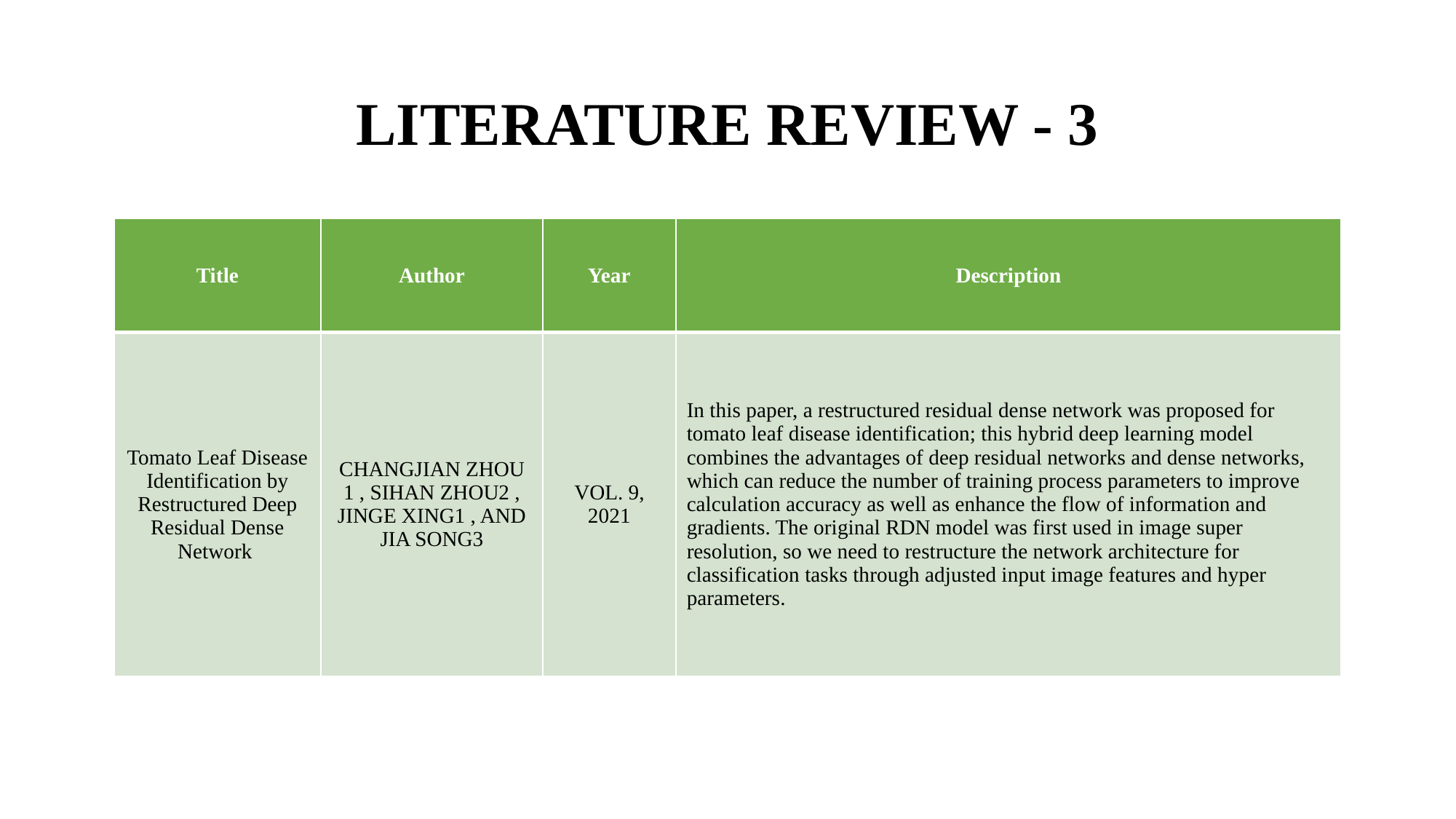

LITERATURE REVIEW - 3
| Title | Author | Year | Description |
| --- | --- | --- | --- |
| Tomato Leaf Disease Identification by Restructured Deep Residual Dense Network | CHANGJIAN ZHOU 1 , SIHAN ZHOU2 , JINGE XING1 , AND JIA SONG3 | VOL. 9, 2021 | In this paper, a restructured residual dense network was proposed for tomato leaf disease identification; this hybrid deep learning model combines the advantages of deep residual networks and dense networks, which can reduce the number of training process parameters to improve calculation accuracy as well as enhance the flow of information and gradients. The original RDN model was first used in image super resolution, so we need to restructure the network architecture for classification tasks through adjusted input image features and hyper parameters. |